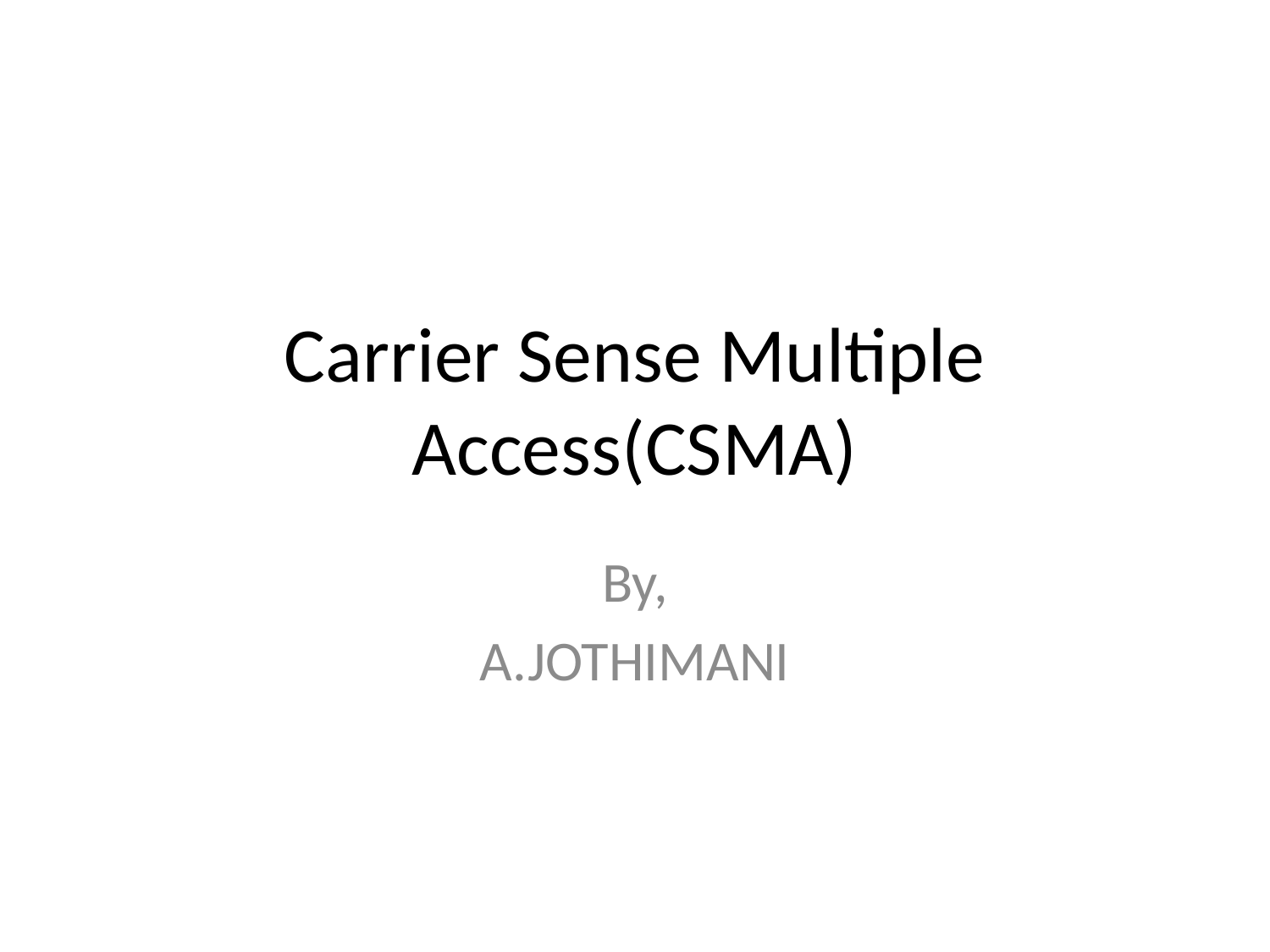

# Carrier Sense Multiple Access(CSMA)
By,
A.JOTHIMANI